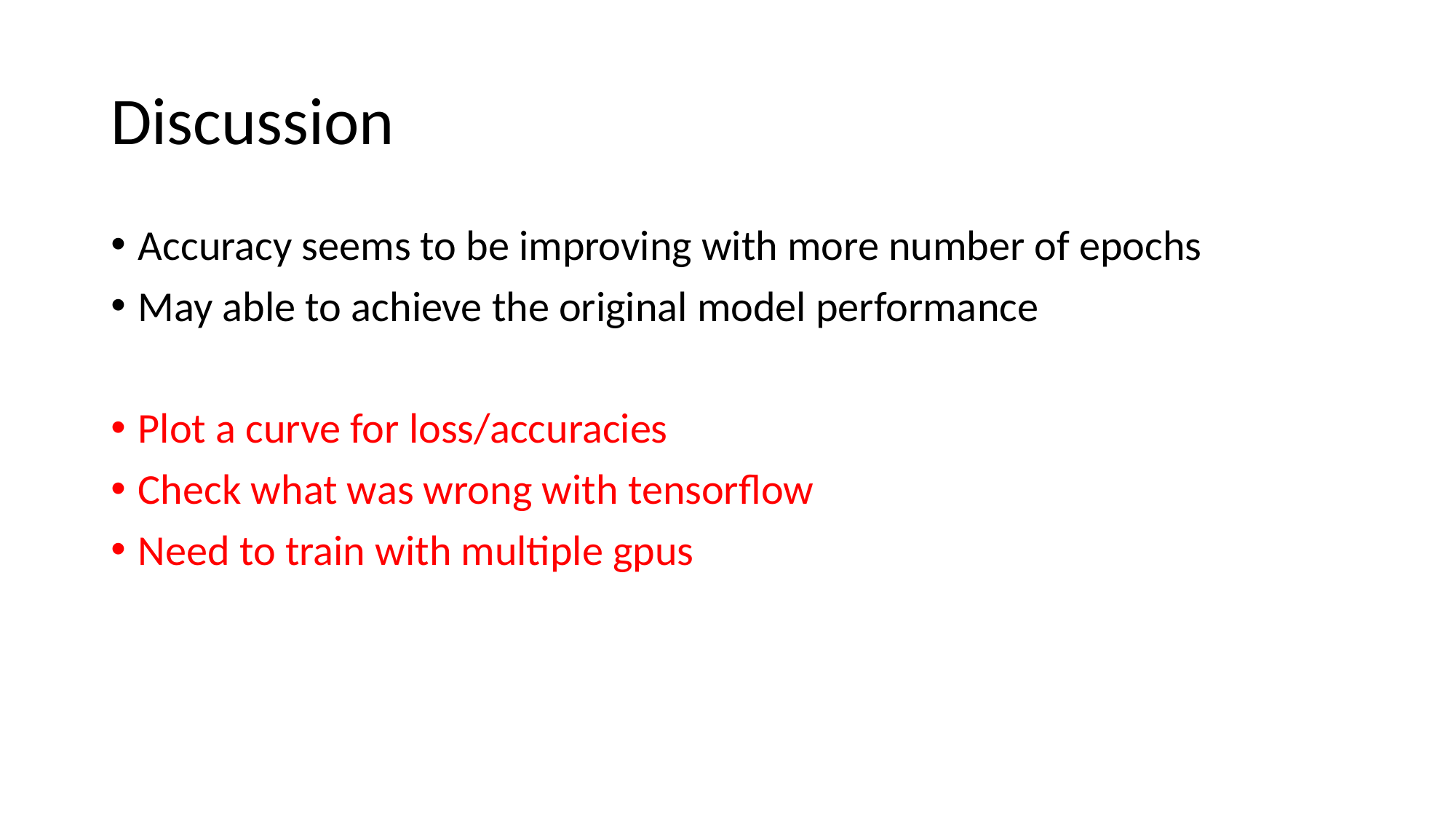

# Discussion
Accuracy seems to be improving with more number of epochs
May able to achieve the original model performance

Plot a curve for loss/accuracies
Check what was wrong with tensorflow
Need to train with multiple gpus